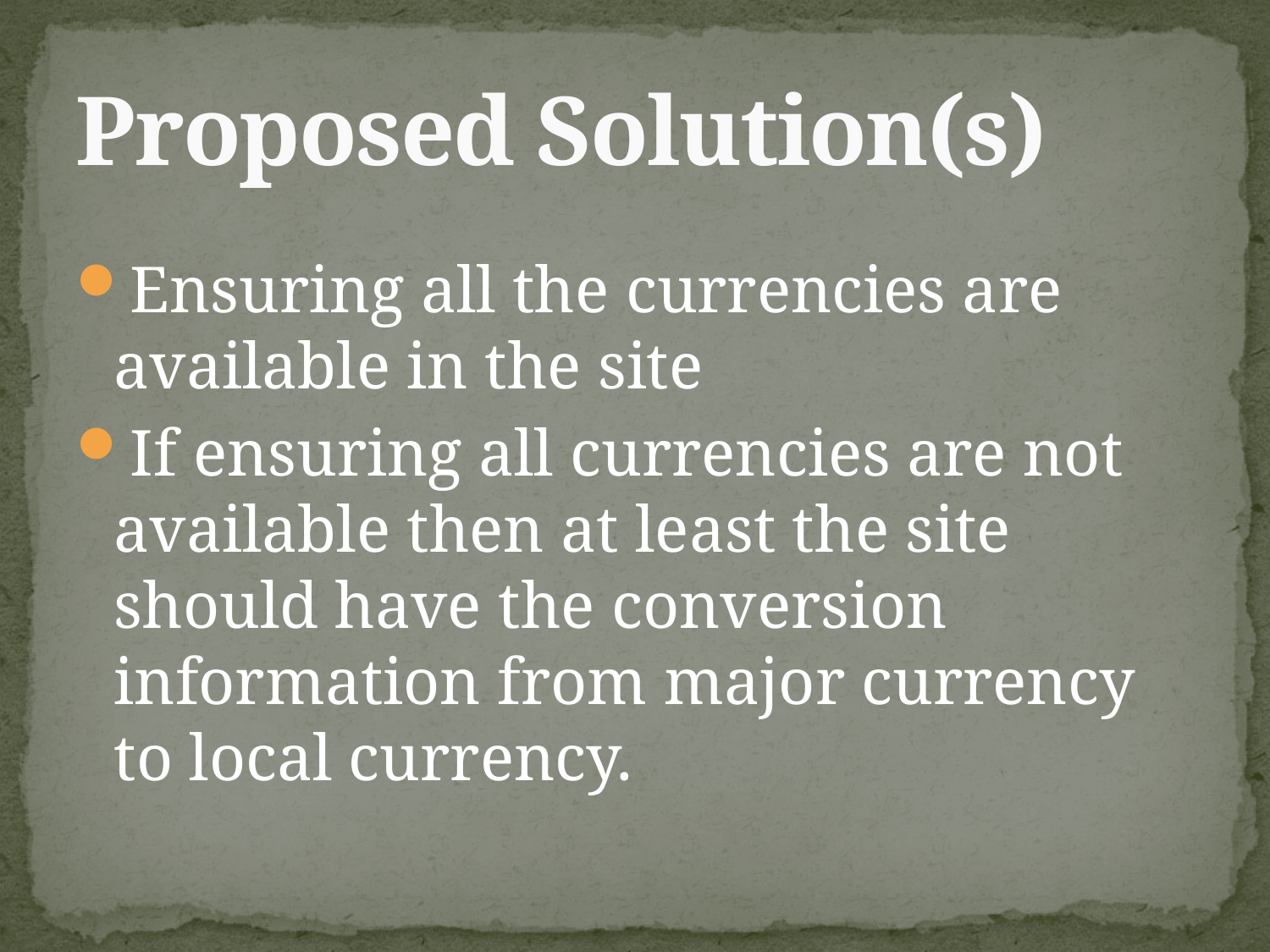

# Proposed Solution(s)
Ensuring all the currencies are available in the site
If ensuring all currencies are not available then at least the site should have the conversion information from major currency to local currency.